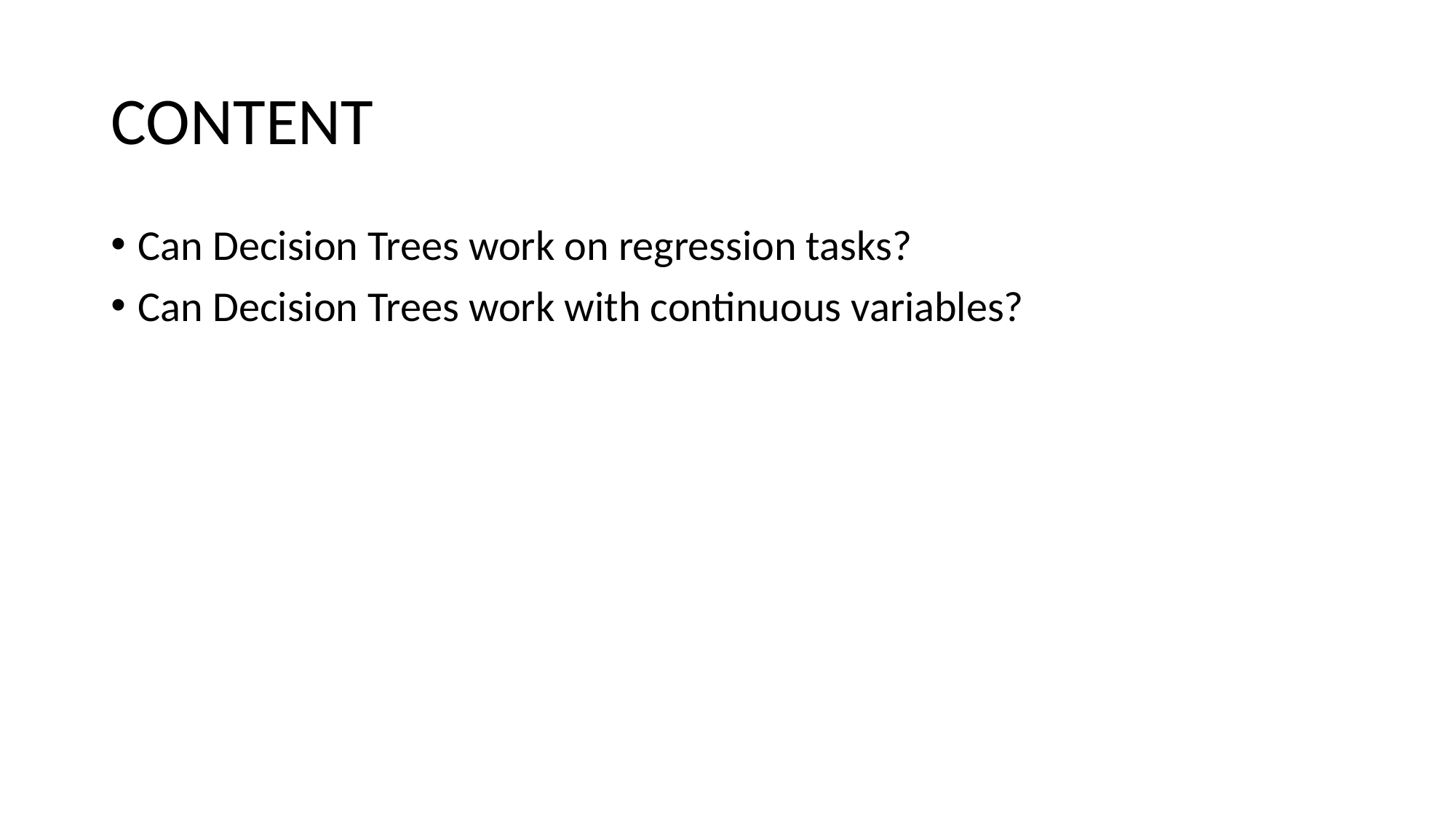

# CONTENT
Can Decision Trees work on regression tasks?
Can Decision Trees work with continuous variables?